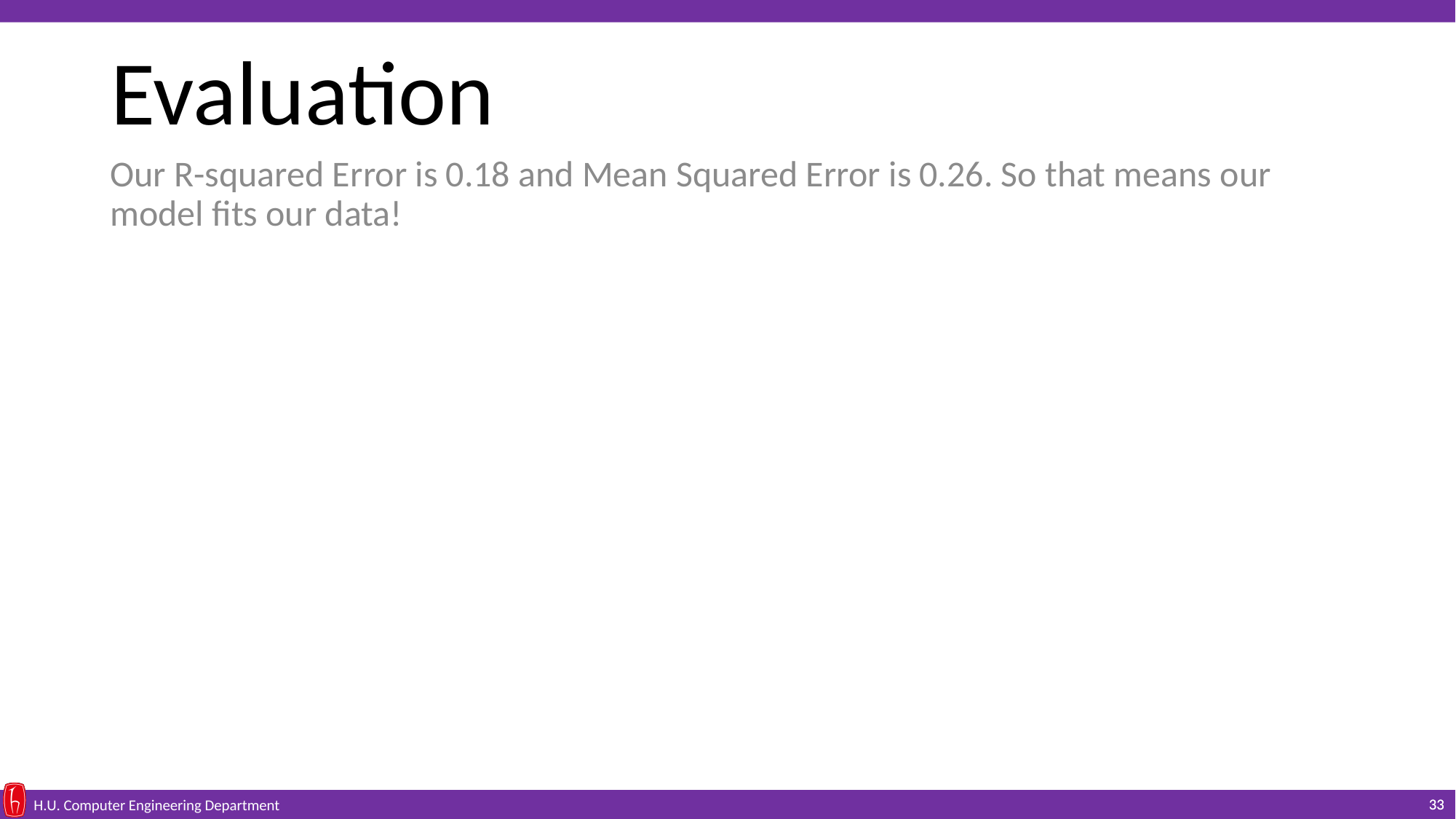

# Evaluation
Our R-squared Error is 0.18 and Mean Squared Error is 0.26. So that means our model fits our data!
33